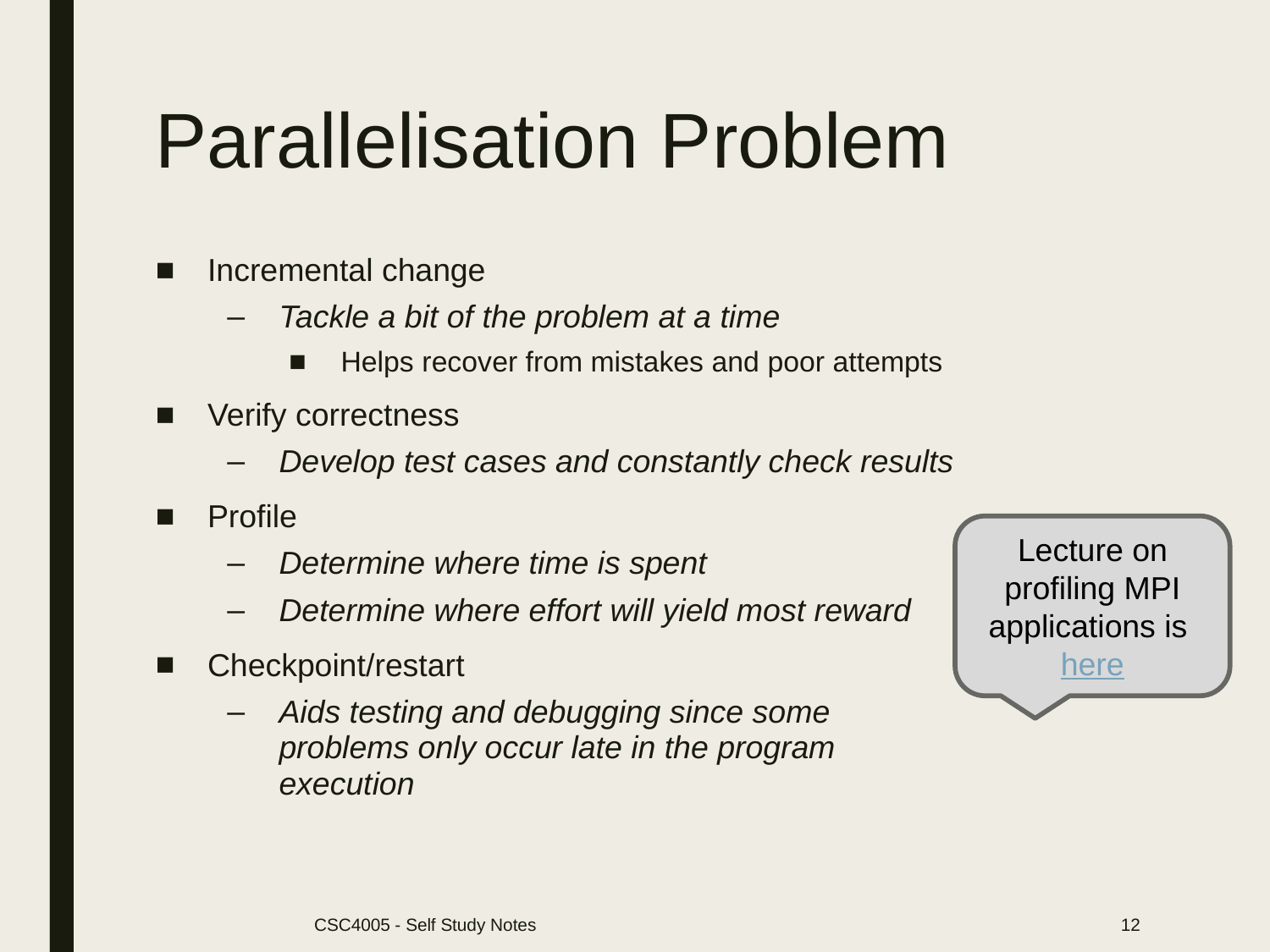

# Parallelisation Problem
Incremental change
Tackle a bit of the problem at a time
Helps recover from mistakes and poor attempts
Verify correctness
Develop test cases and constantly check results
Profile
Determine where time is spent
Determine where effort will yield most reward
Checkpoint/restart
Aids testing and debugging since some problems only occur late in the program execution

Lecture on profiling MPI applications is here
CSC4005 - Self Study Notes
12